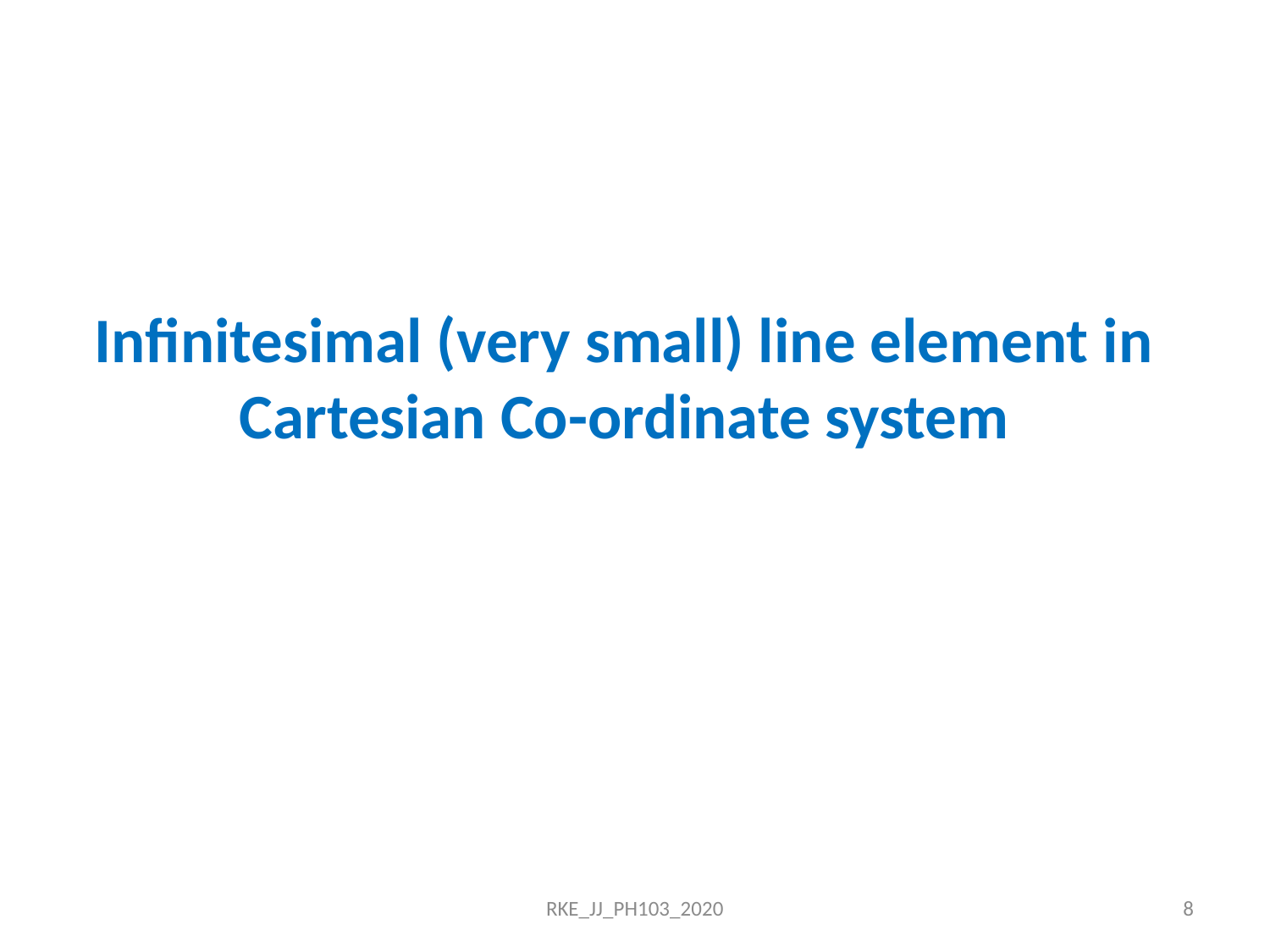

# Infinitesimal (very small) line element in Cartesian Co-ordinate system
RKE_JJ_PH103_2020
8